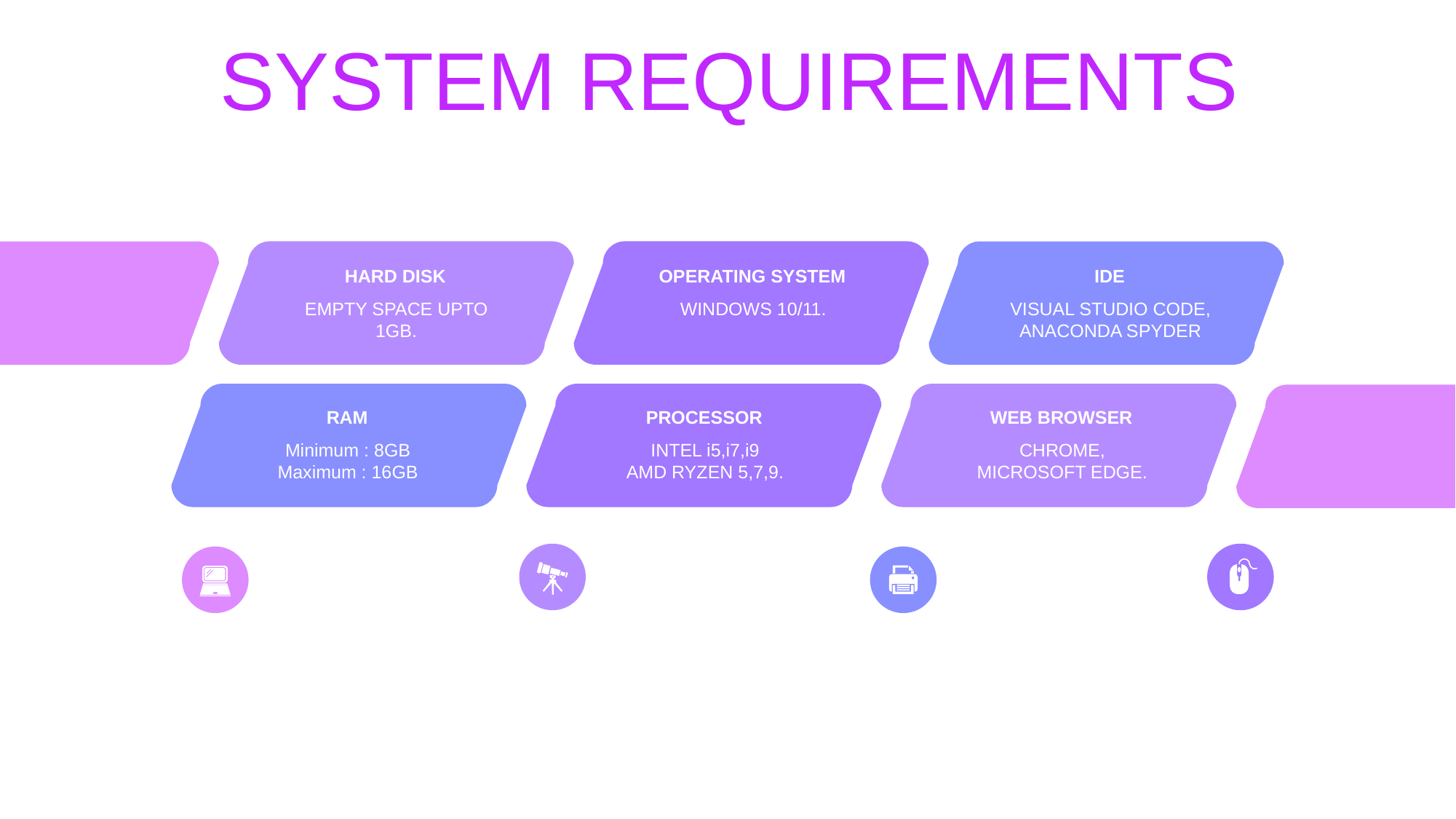

SYSTEM REQUIREMENTS

HARD DISK
EMPTY SPACE UPTO 1GB.
OPERATING SYSTEM
WINDOWS 10/11.
IDE
VISUAL STUDIO CODE,
ANACONDA SPYDER
RAM
Minimum : 8GB
Maximum : 16GB
PROCESSOR
INTEL i5,i7,i9
AMD RYZEN 5,7,9.
WEB BROWSER
CHROME,
MICROSOFT EDGE.